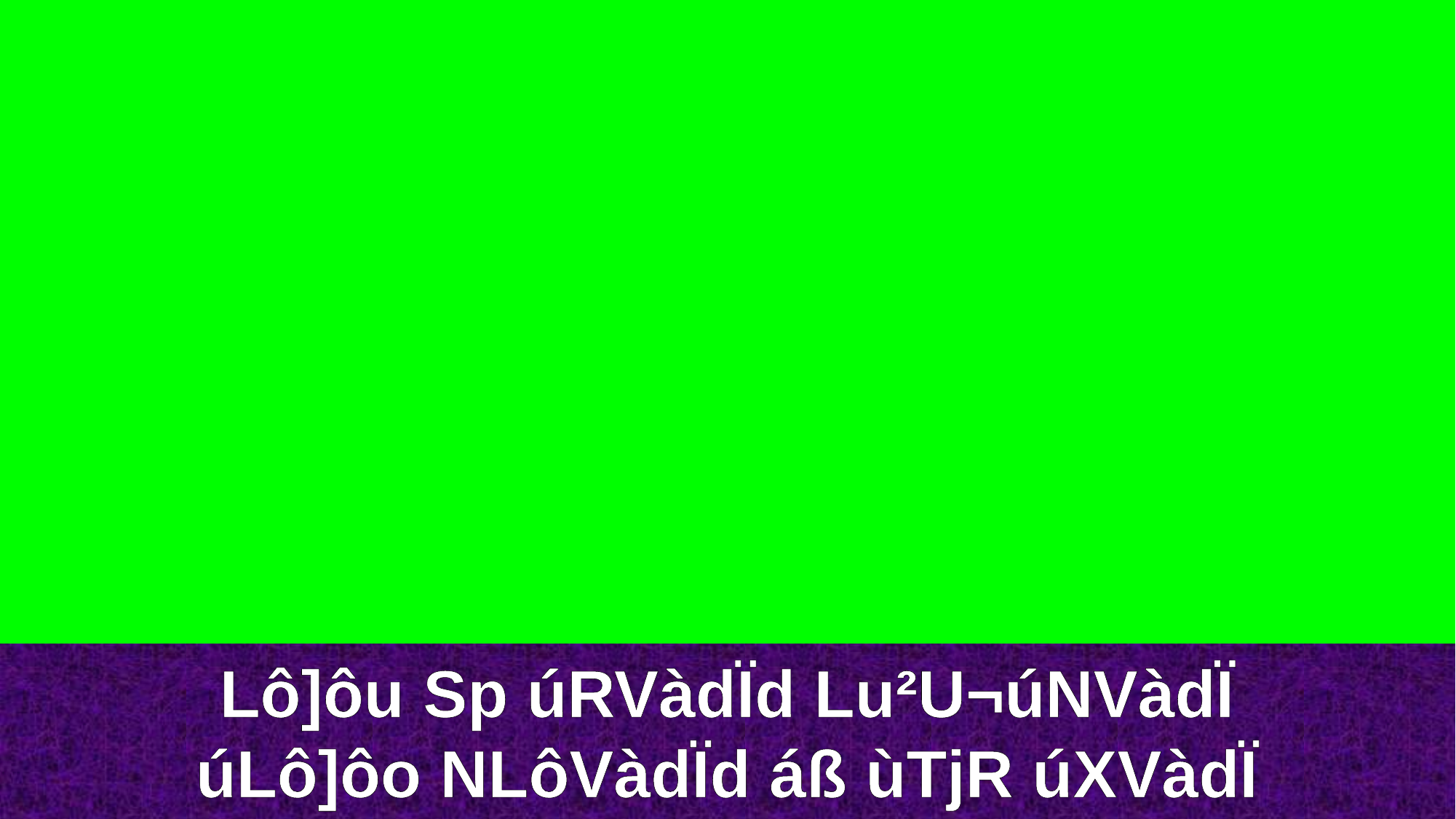

Lô]ôu Sp úRVàdÏd Lu²U¬úNVàdÏ
úLô]ôo NLôVàdÏd áß ùTjR úXVàdÏ